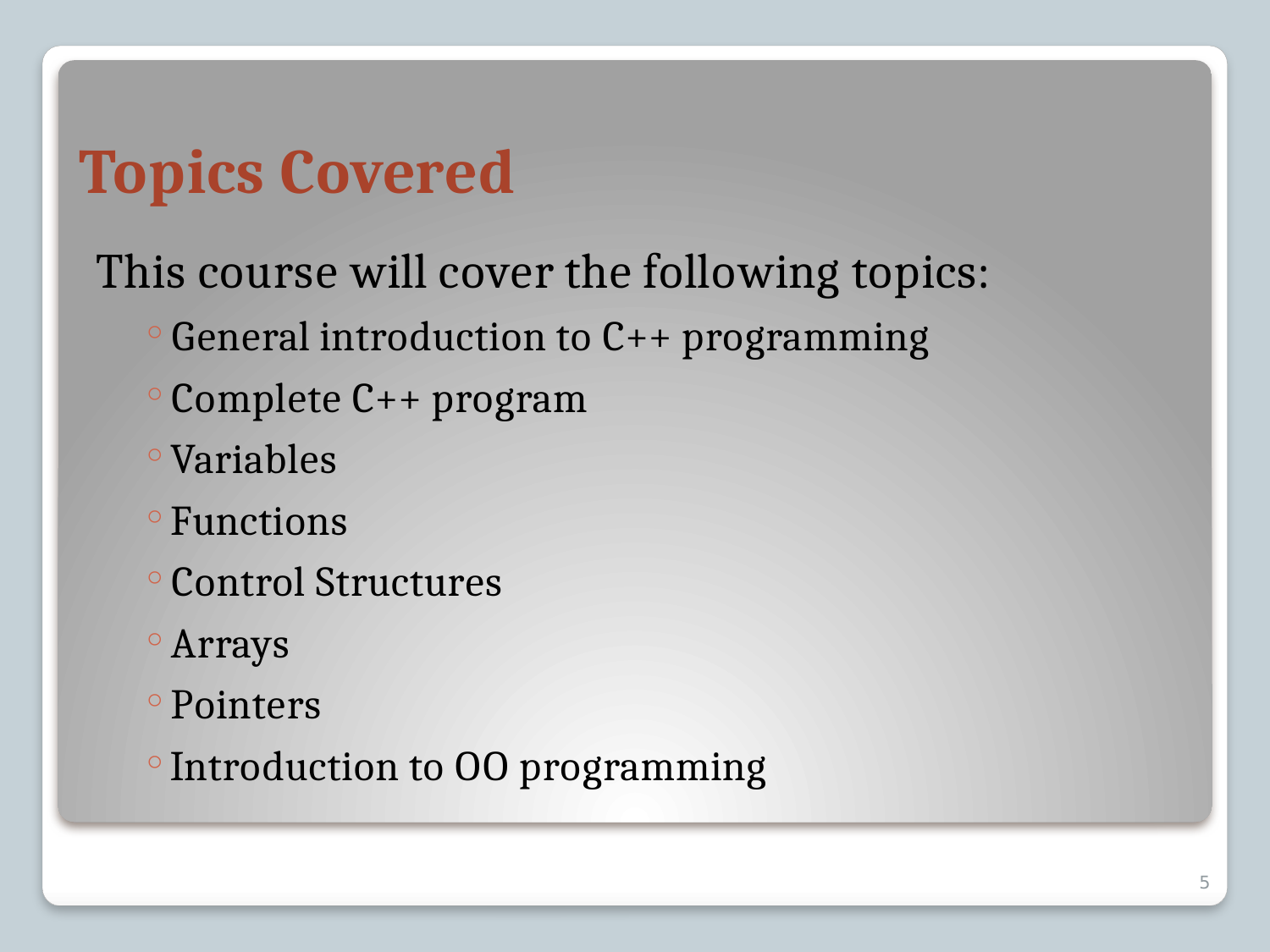

# Topics Covered
This course will cover the following topics:
General introduction to C++ programming
Complete C++ program
Variables
Functions
Control Structures
Arrays
Pointers
Introduction to OO programming
5